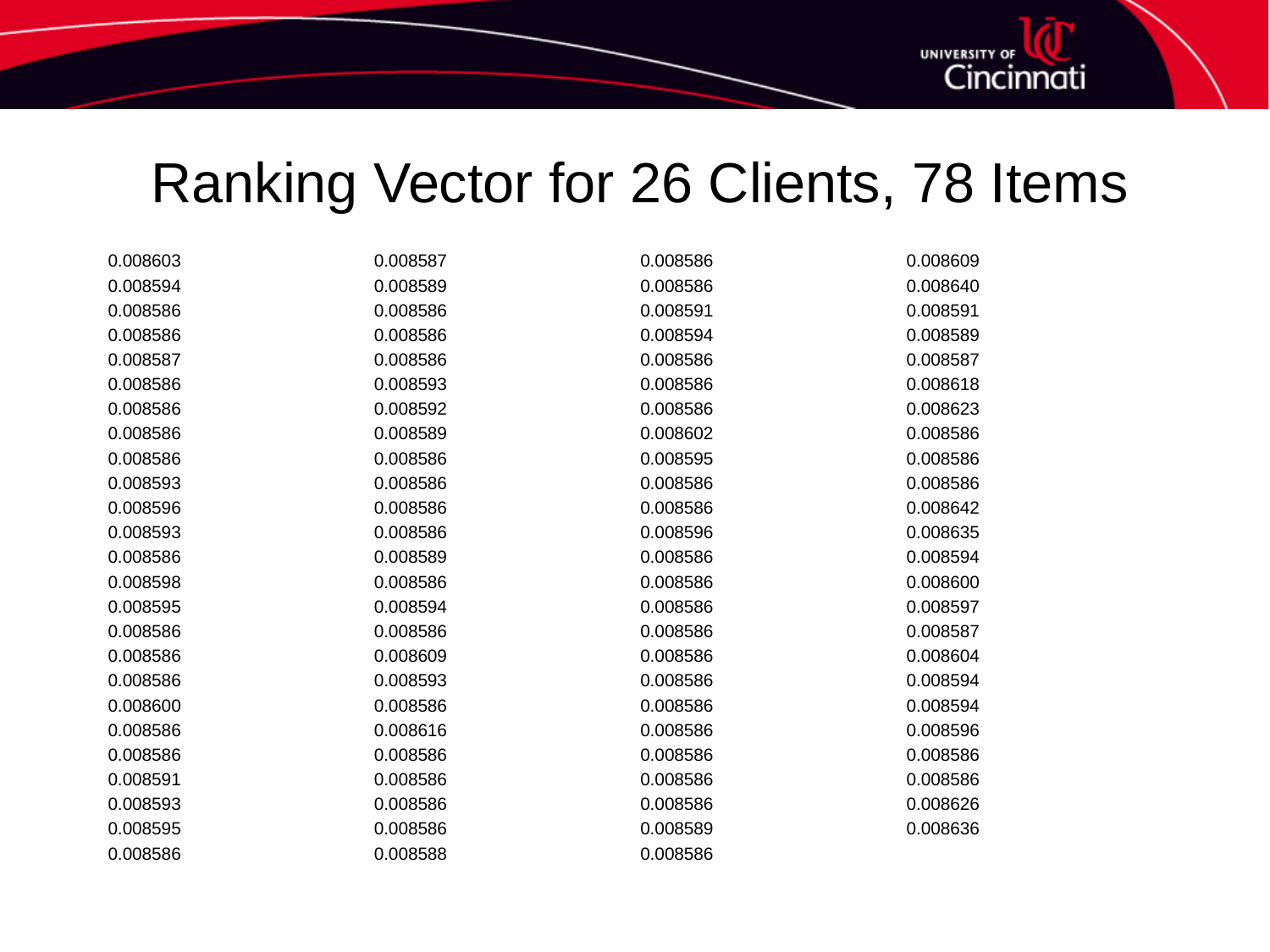

# Ranking Vector for 26 Clients, 78 Items
0.008603
0.008594
0.008586
0.008586
0.008587
0.008586
0.008586
0.008586
0.008586
0.008593
0.008596
0.008593
0.008586
0.008598
0.008595
0.008586
0.008586
0.008586
0.008600
0.008586
0.008586
0.008591
0.008593
0.008595
0.008586
0.008587
0.008589
0.008586
0.008586
0.008586
0.008593
0.008592
0.008589
0.008586
0.008586
0.008586
0.008586
0.008589
0.008586
0.008594
0.008586
0.008609
0.008593
0.008586
0.008616
0.008586
0.008586
0.008586
0.008586
0.008588
0.008586
0.008586
0.008591
0.008594
0.008586
0.008586
0.008586
0.008602
0.008595
0.008586
0.008586
0.008596
0.008586
0.008586
0.008586
0.008586
0.008586
0.008586
0.008586
0.008586
0.008586
0.008586
0.008586
0.008589
0.008586
0.008609
0.008640
0.008591
0.008589
0.008587
0.008618
0.008623
0.008586
0.008586
0.008586
0.008642
0.008635
0.008594
0.008600
0.008597
0.008587
0.008604
0.008594
0.008594
0.008596
0.008586
0.008586
0.008626
0.008636